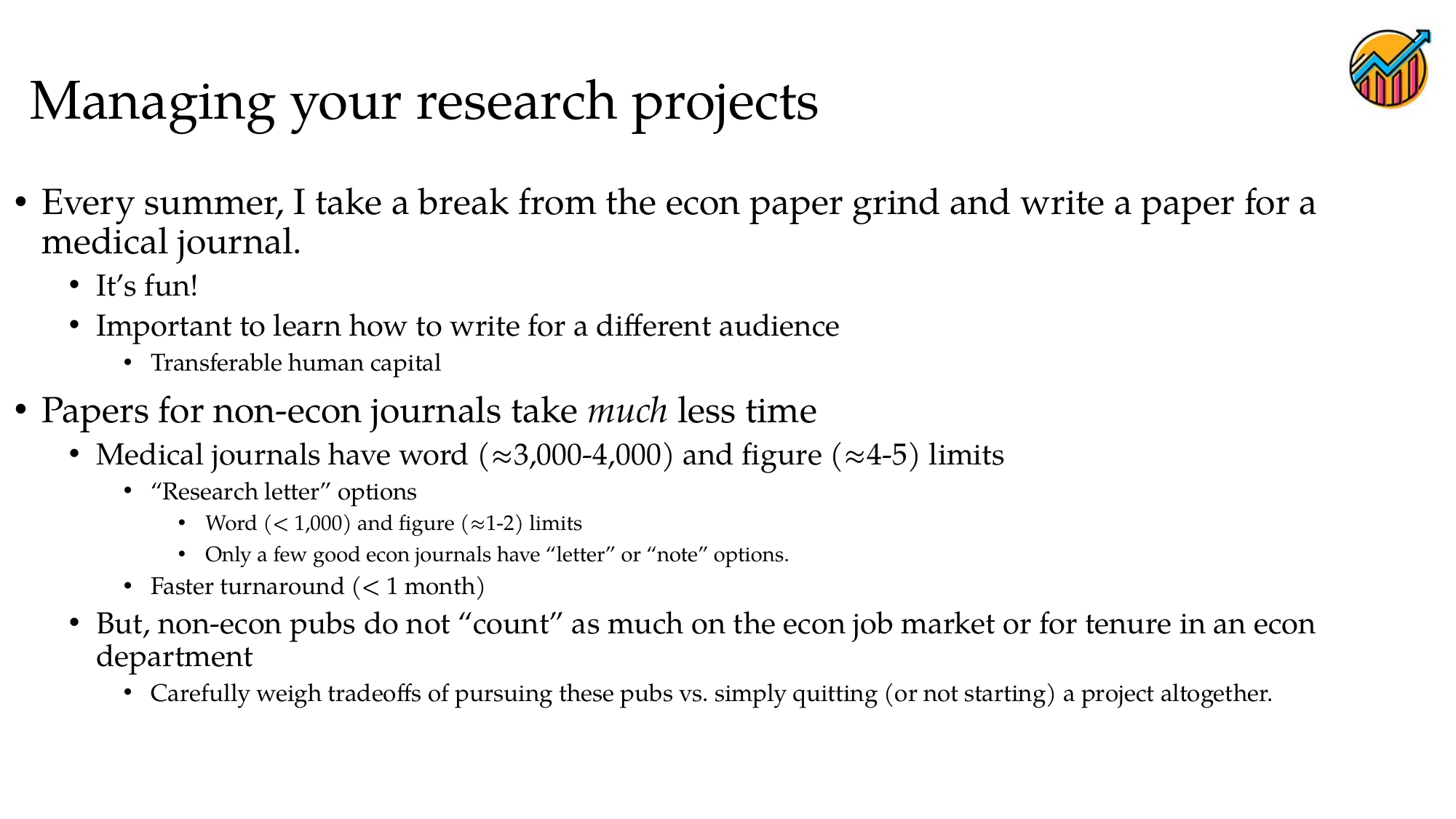

# Managing your research projects
Every summer, I take a break from the econ paper grind and write a paper for a medical journal.
It’s fun!
Important to learn how to write for a different audience
Transferable human capital
Papers for non-econ journals take much less time
Medical journals have word (≈3,000-4,000) and figure (≈4-5) limits
“Research letter” options
Word (< 1,000) and figure (≈1-2) limits
Only a few good econ journals have “letter” or “note” options.
Faster turnaround (< 1 month)
But, non-econ pubs do not “count” as much on the econ job market or for tenure in an econ department
Carefully weigh tradeoffs of pursuing these pubs vs. simply quitting (or not starting) a project altogether.